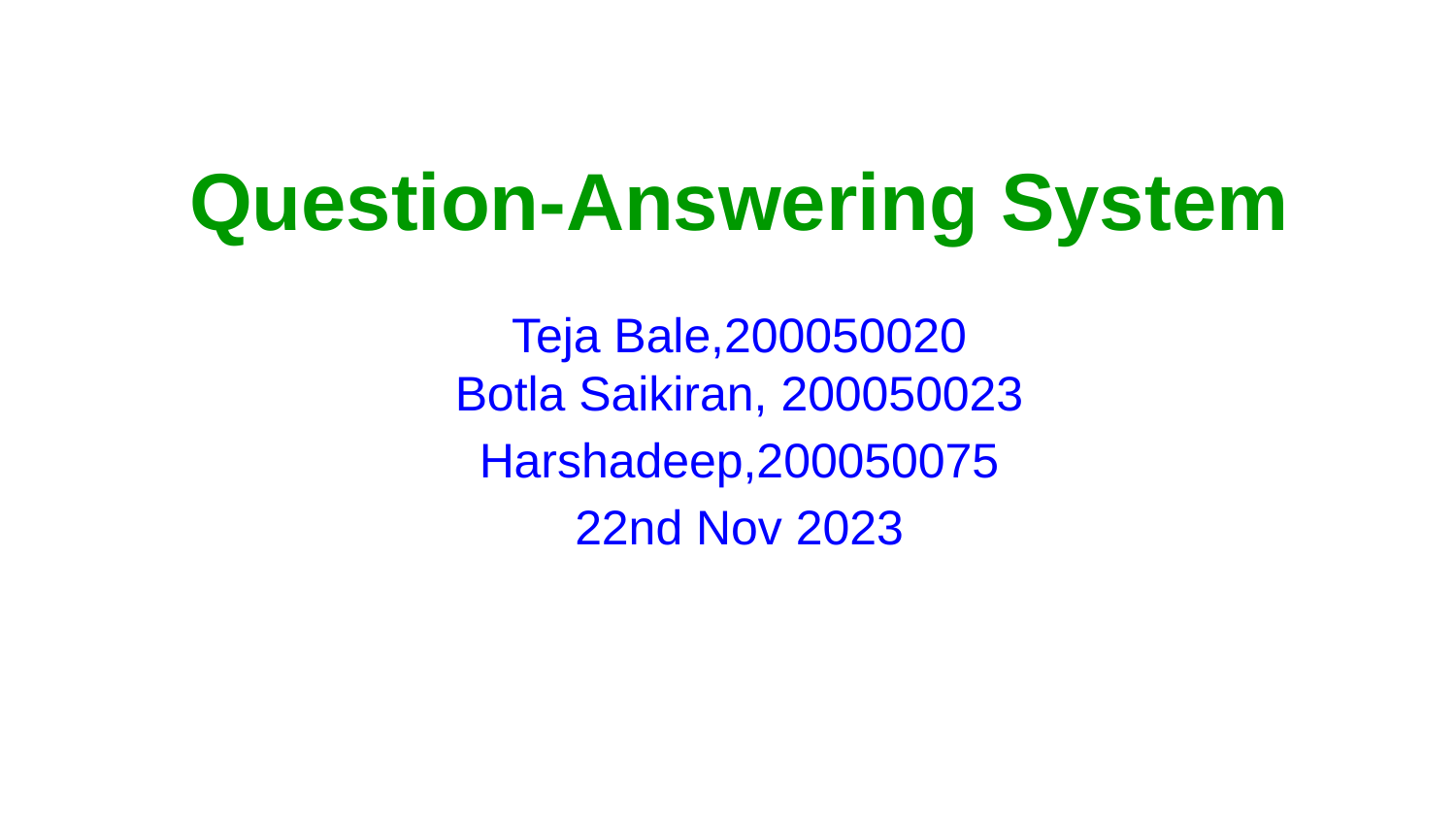

Question-Answering System
Teja Bale,200050020
Botla Saikiran, 200050023
Harshadeep,200050075
22nd Nov 2023